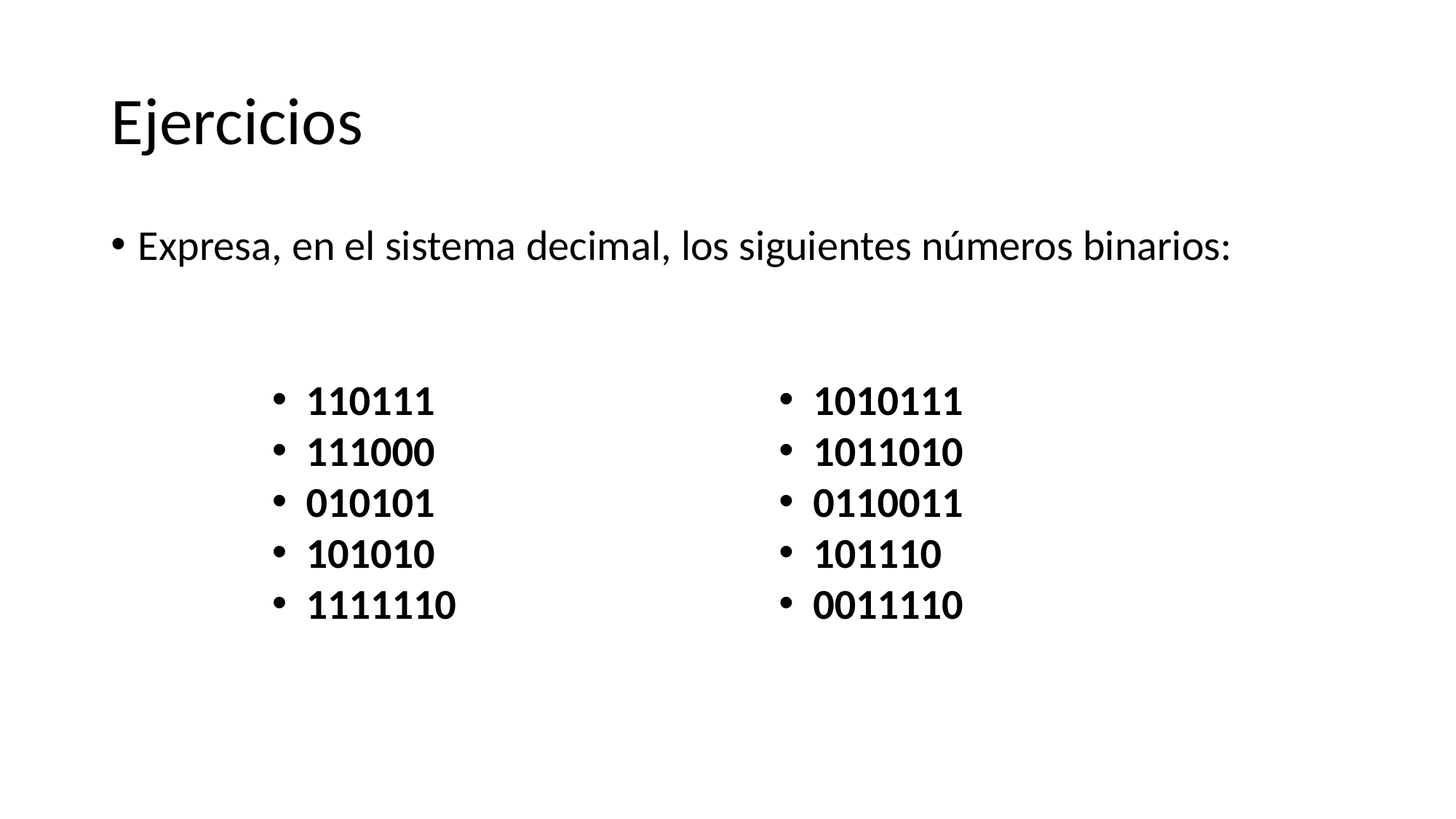

# Ejercicios
Expresa, en el sistema decimal, los siguientes números binarios:
110111
111000
010101
101010
1111110
1010111
1011010
0110011
101110
0011110